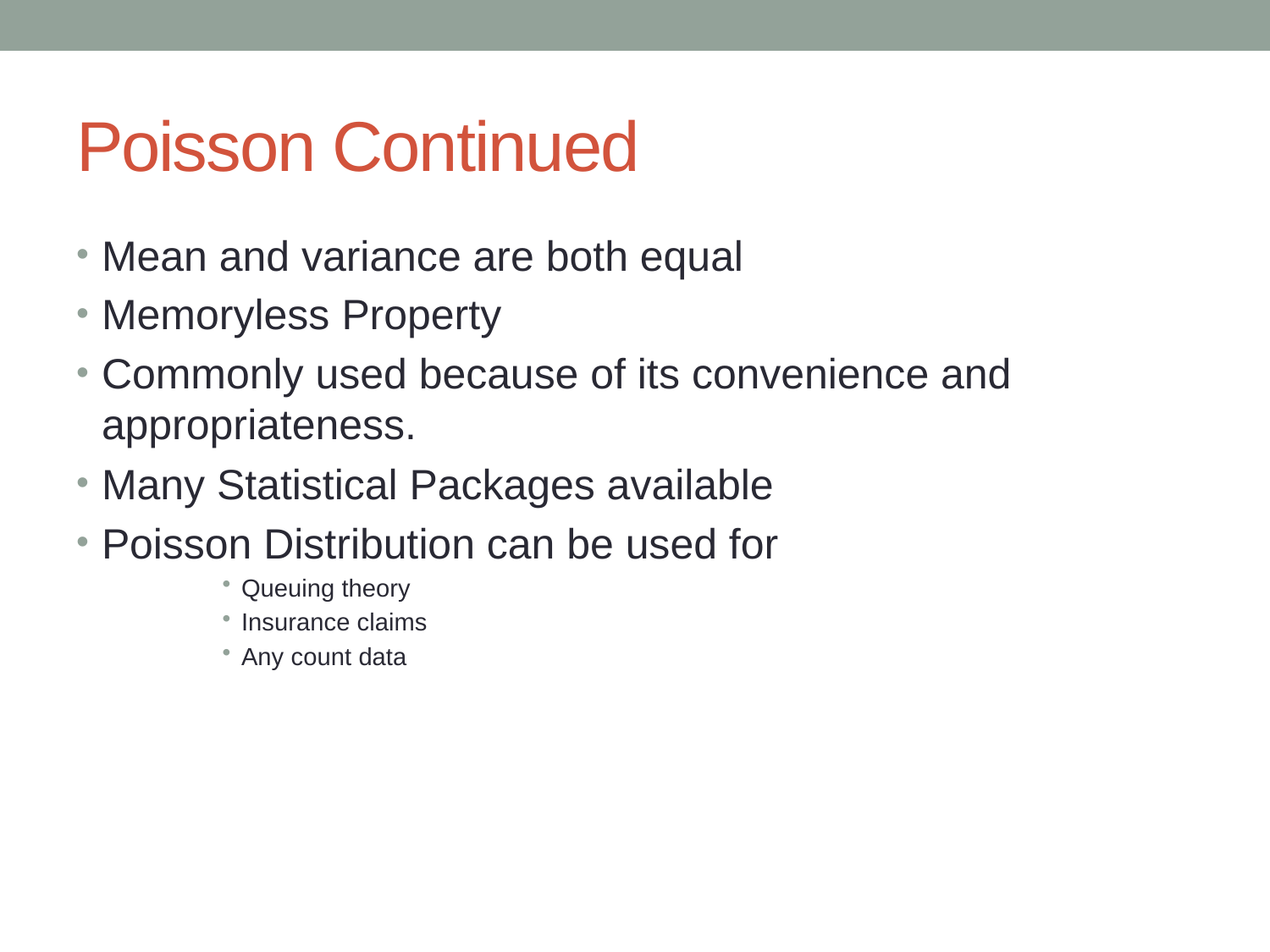

# Poisson Continued
Mean and variance are both equal
Memoryless Property
Commonly used because of its convenience and appropriateness.
Many Statistical Packages available
Poisson Distribution can be used for
Queuing theory
Insurance claims
Any count data